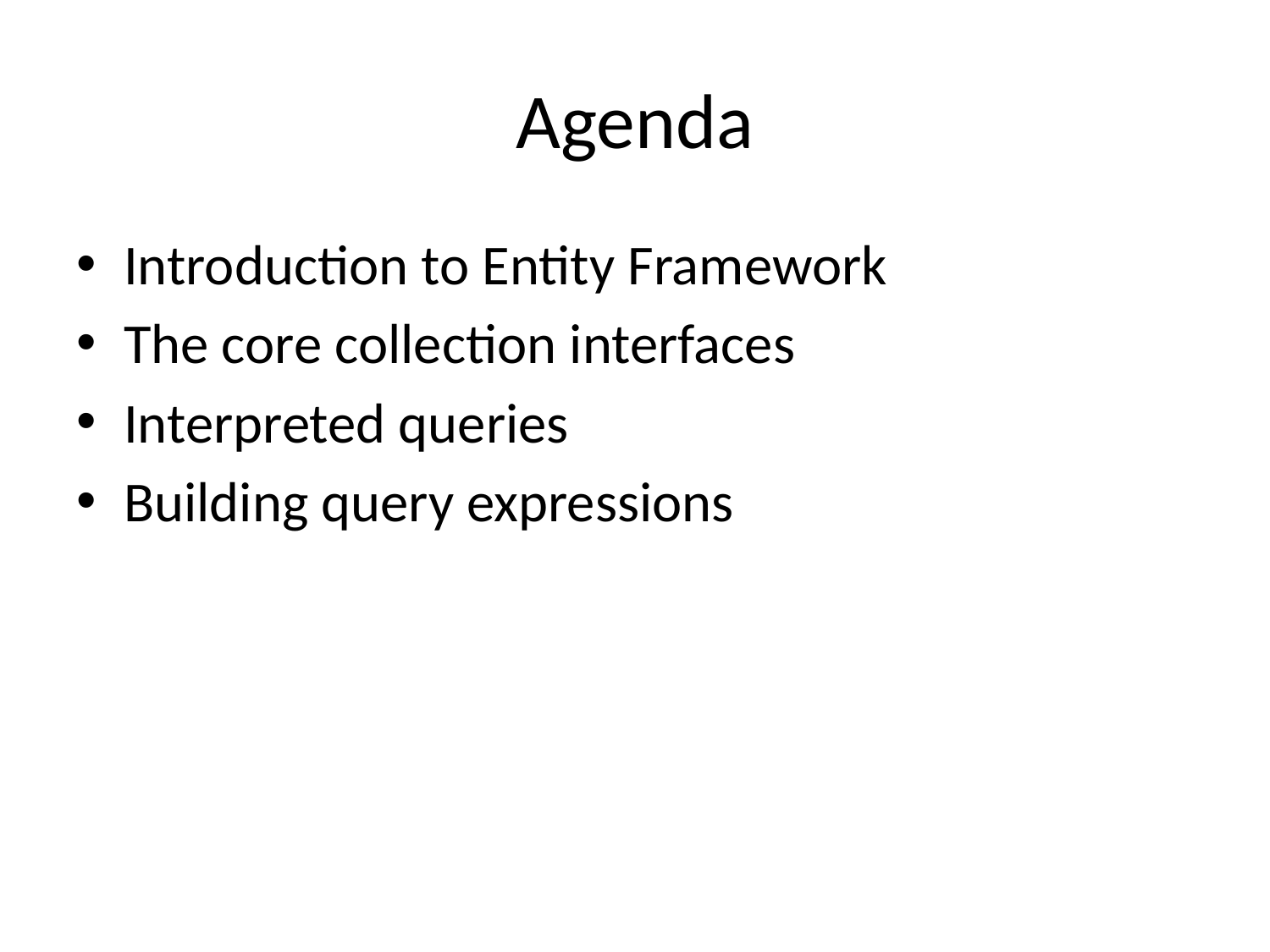

# Agenda
Introduction to Entity Framework
The core collection interfaces
Interpreted queries
Building query expressions